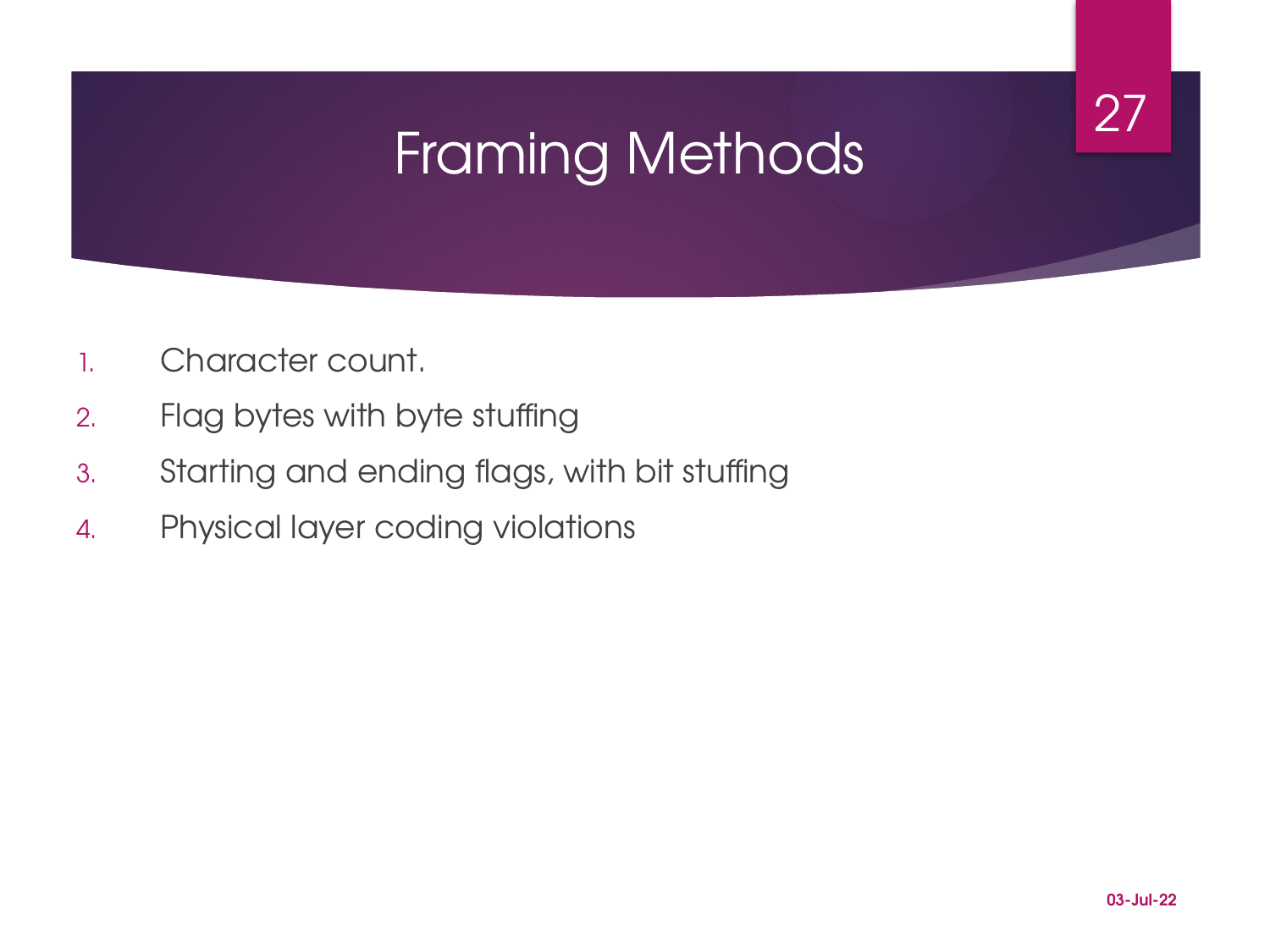

# Framing Methods
27

Character count.
Flag bytes with byte stuffing
Starting and ending flags, with bit stuffing
Physical layer coding violations
03-Jul-22